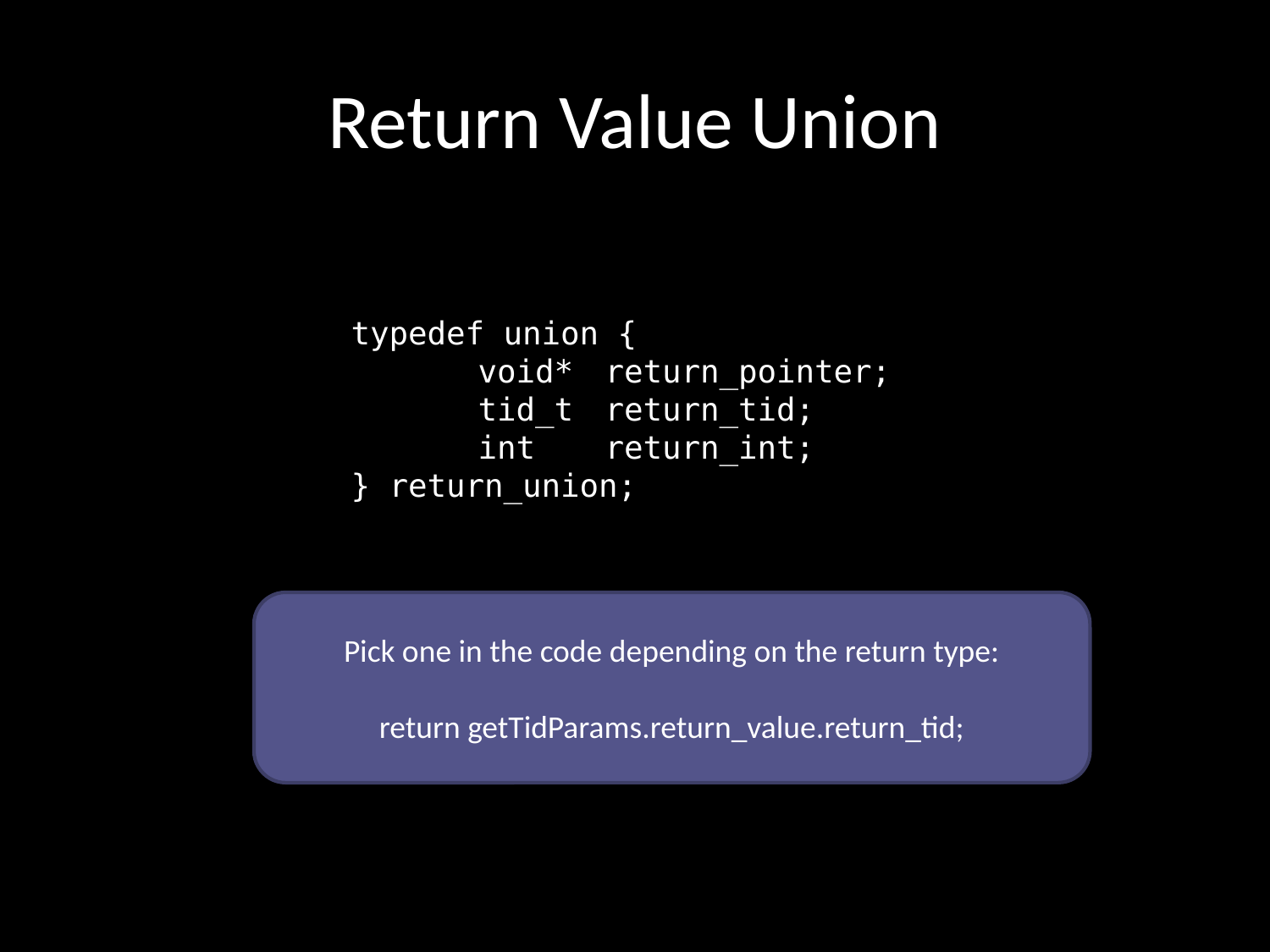

# Return Value Union
typedef union {
	void*	return_pointer;
	tid_t	return_tid;
	int	return_int;
} return_union;
Pick one in the code depending on the return type:

return getTidParams.return_value.return_tid;